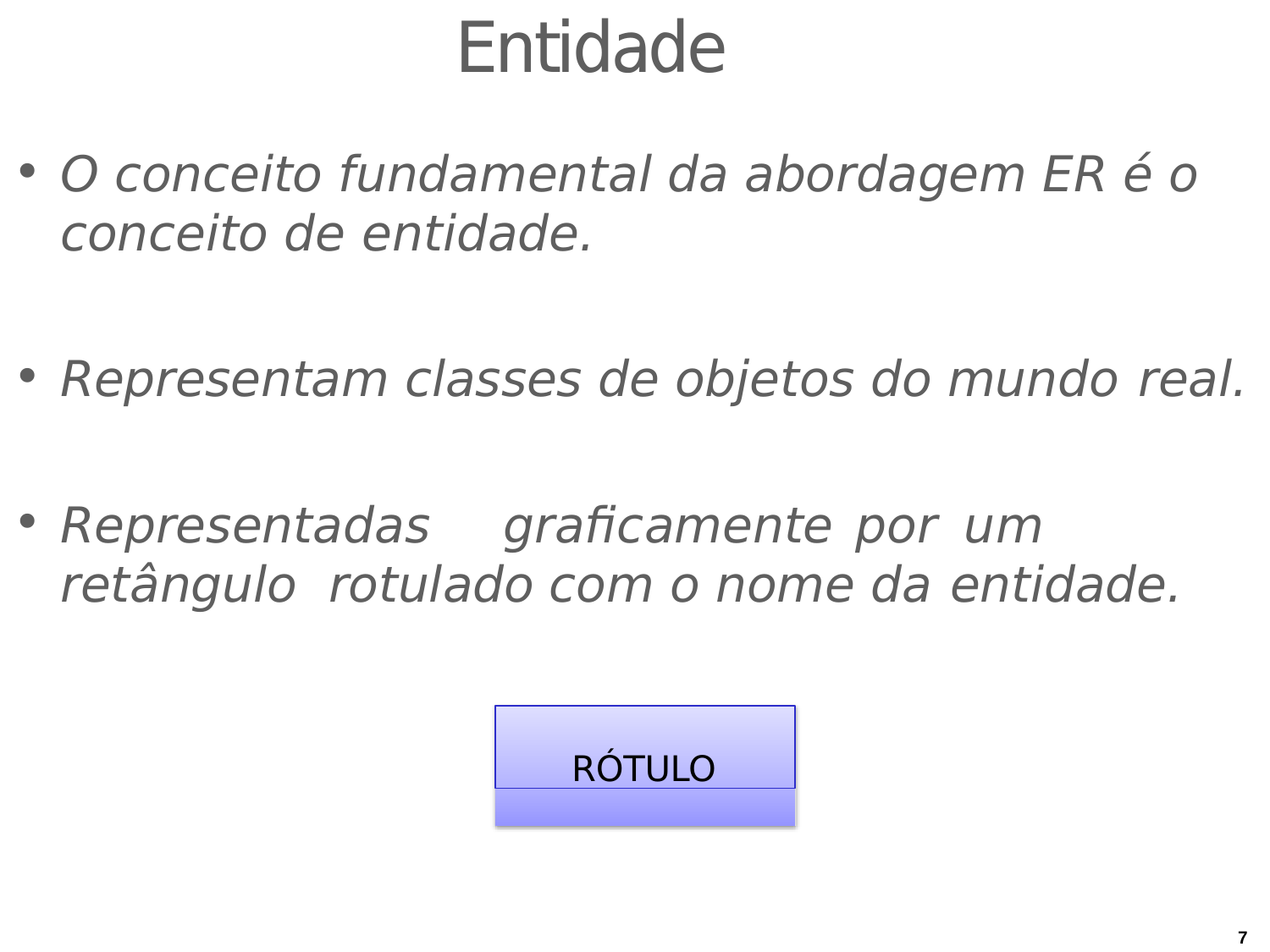

# Entidade
O conceito fundamental da abordagem ER é o  conceito de entidade.

Representam classes de objetos do mundo real.

Representadas	graficamente	por	um	retângulo  rotulado com o nome da entidade.

RÓTULO
7